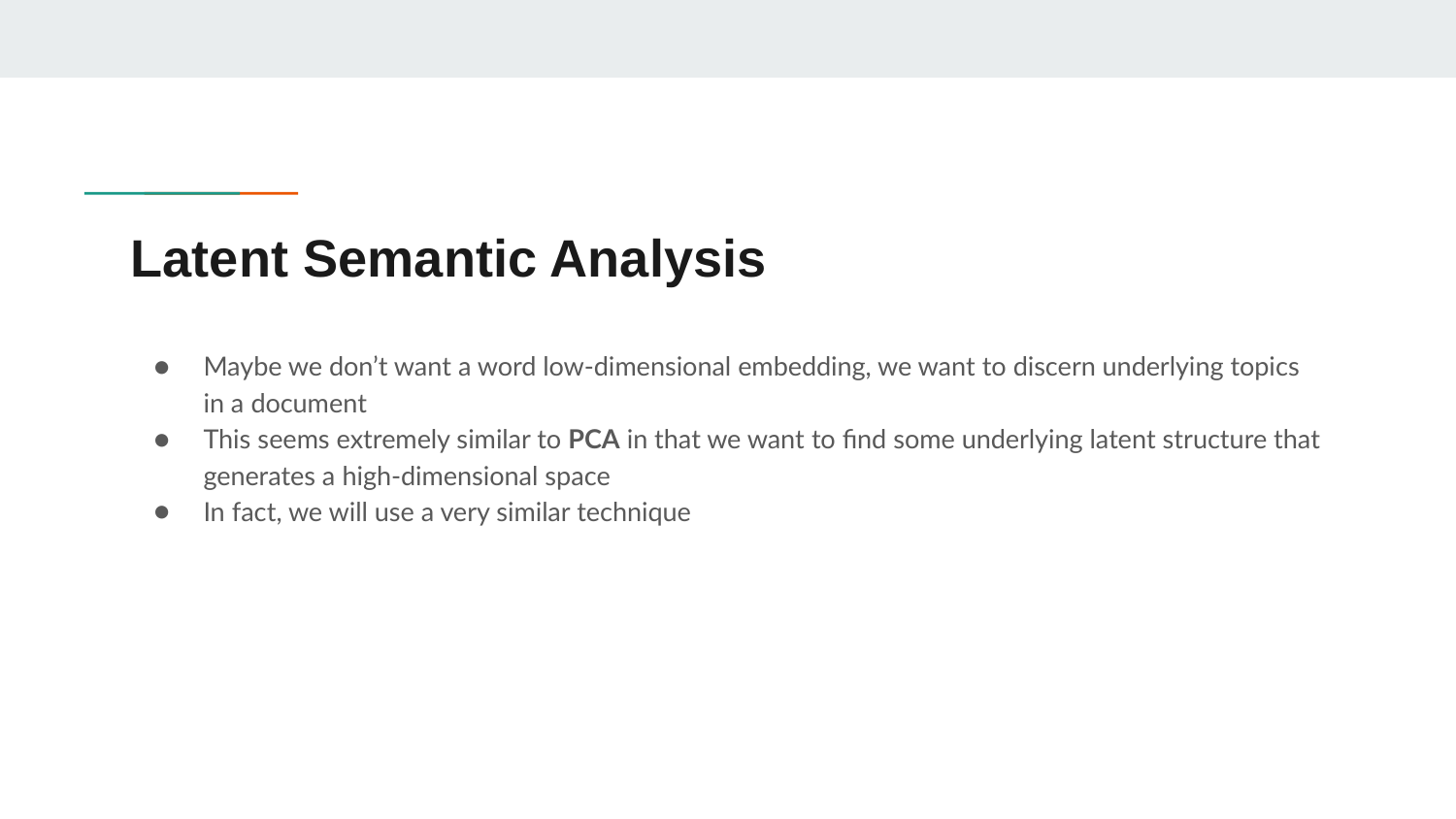

# Latent Semantic Analysis
Maybe we don’t want a word low-dimensional embedding, we want to discern underlying topics in a document
This seems extremely similar to PCA in that we want to find some underlying latent structure that generates a high-dimensional space
In fact, we will use a very similar technique